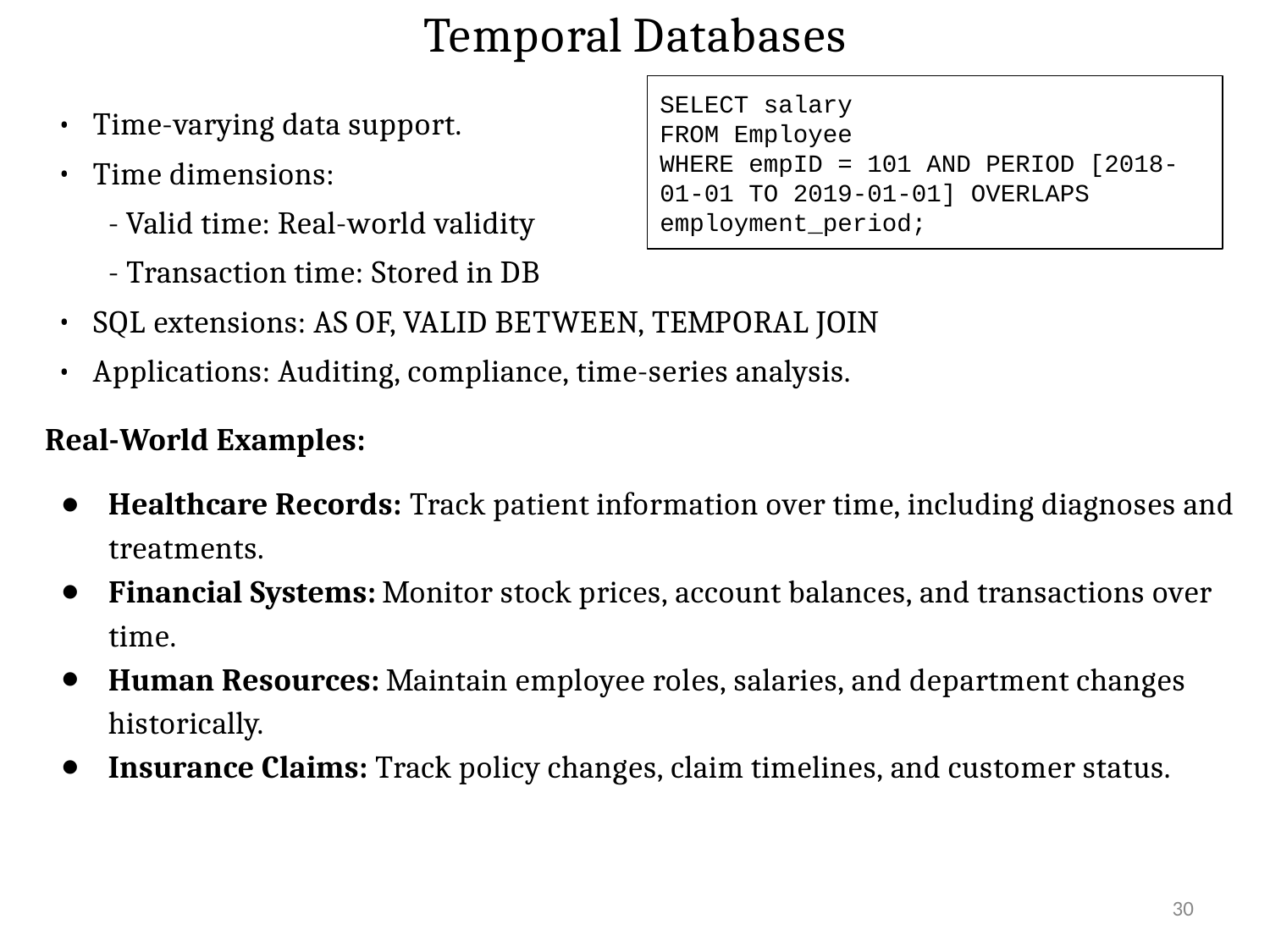

# Temporal Databases
SELECT salary
FROM Employee
WHERE empID = 101 AND PERIOD [2018-01-01 TO 2019-01-01] OVERLAPS employment_period;
Time-varying data support.
Time dimensions:
- Valid time: Real-world validity
- Transaction time: Stored in DB
SQL extensions: AS OF, VALID BETWEEN, TEMPORAL JOIN
Applications: Auditing, compliance, time-series analysis.
Real-World Examples:
Healthcare Records: Track patient information over time, including diagnoses and treatments.
Financial Systems: Monitor stock prices, account balances, and transactions over time.
Human Resources: Maintain employee roles, salaries, and department changes historically.
Insurance Claims: Track policy changes, claim timelines, and customer status.

30